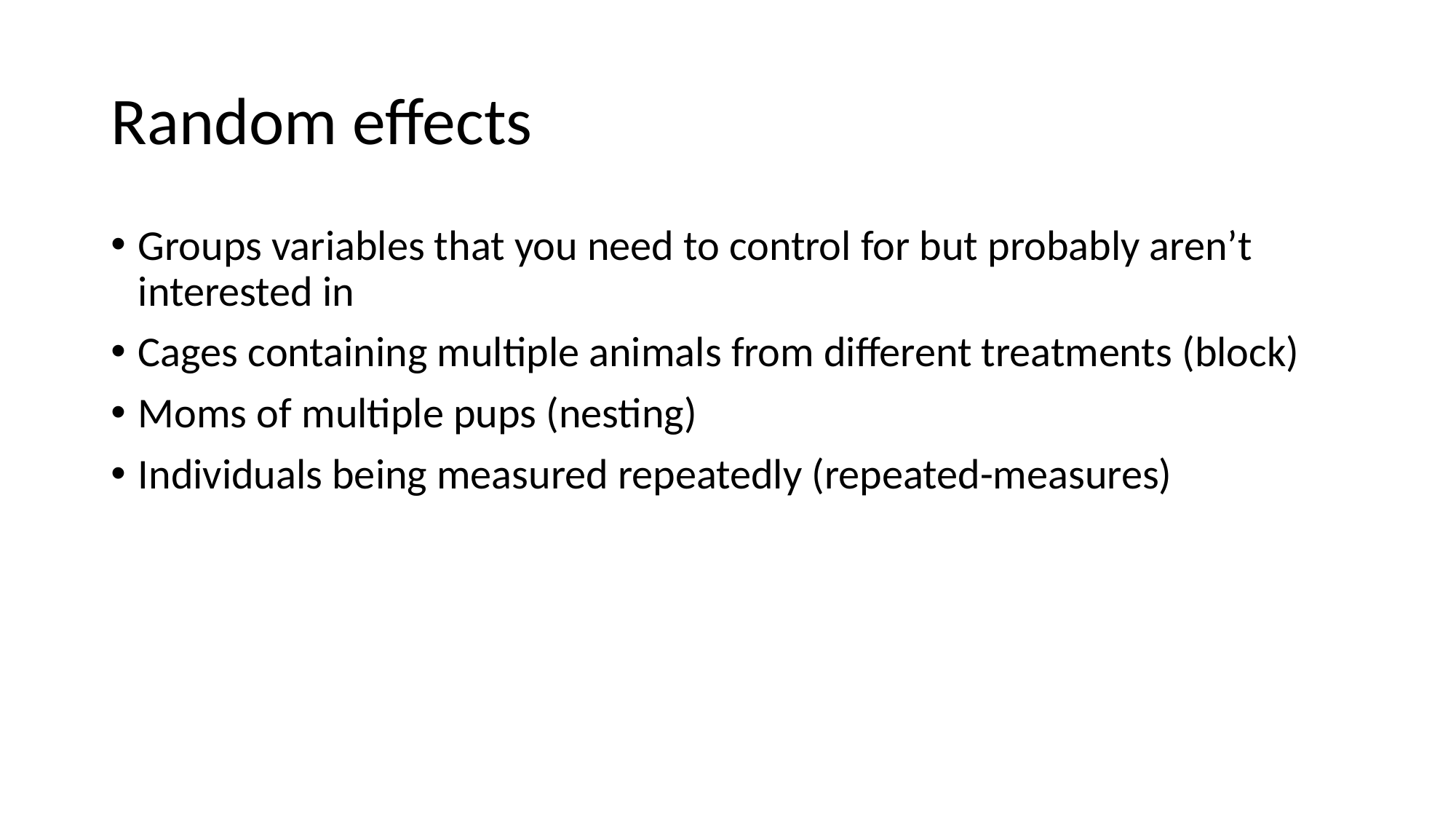

# Random effects
Groups variables that you need to control for but probably aren’t interested in
Cages containing multiple animals from different treatments (block)
Moms of multiple pups (nesting)
Individuals being measured repeatedly (repeated-measures)